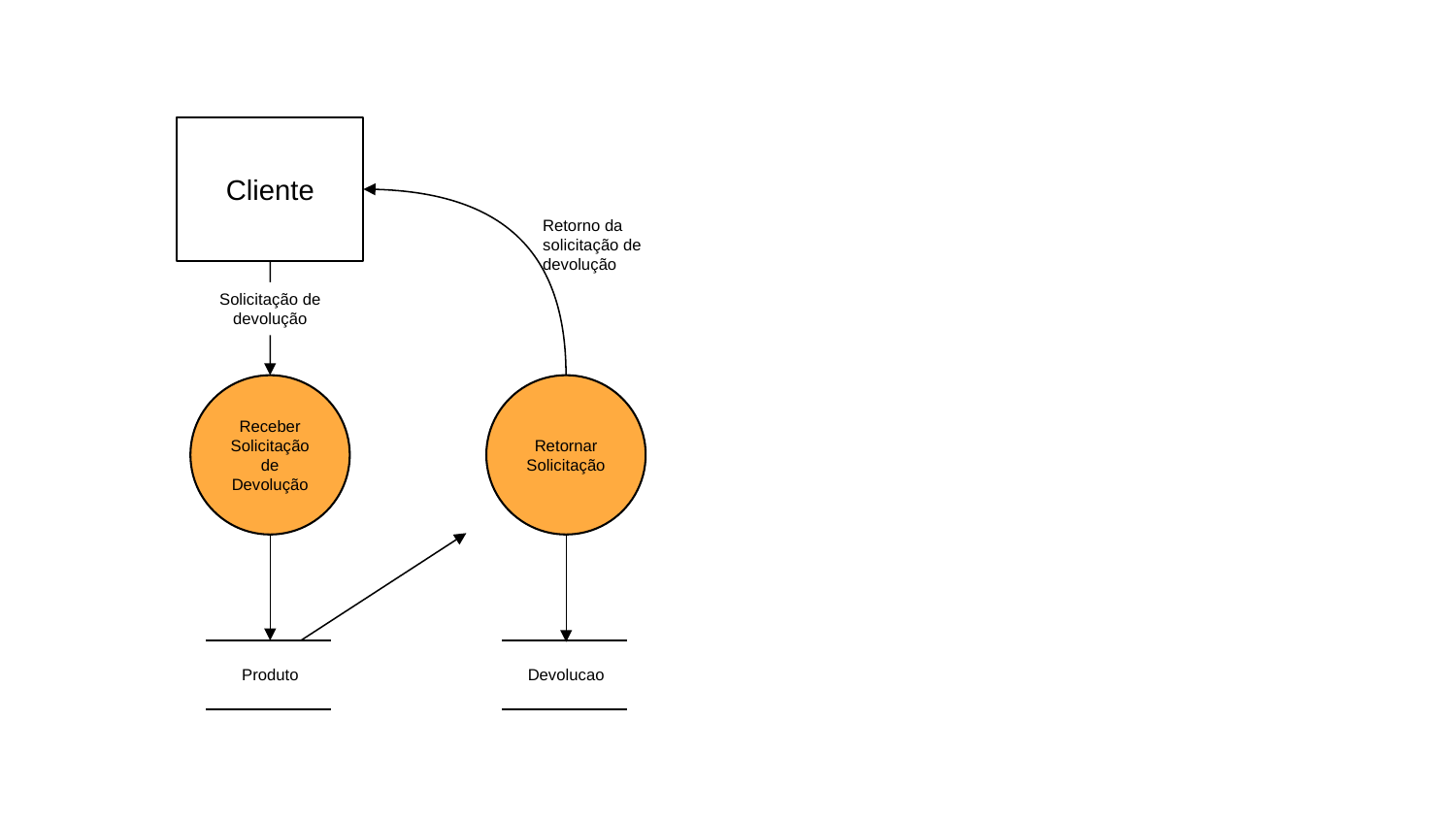

Cliente
Retorno da solicitação de devolução
Solicitação de devolução
Receber Solicitação de Devolução
Retornar Solicitação
Produto
Devolucao